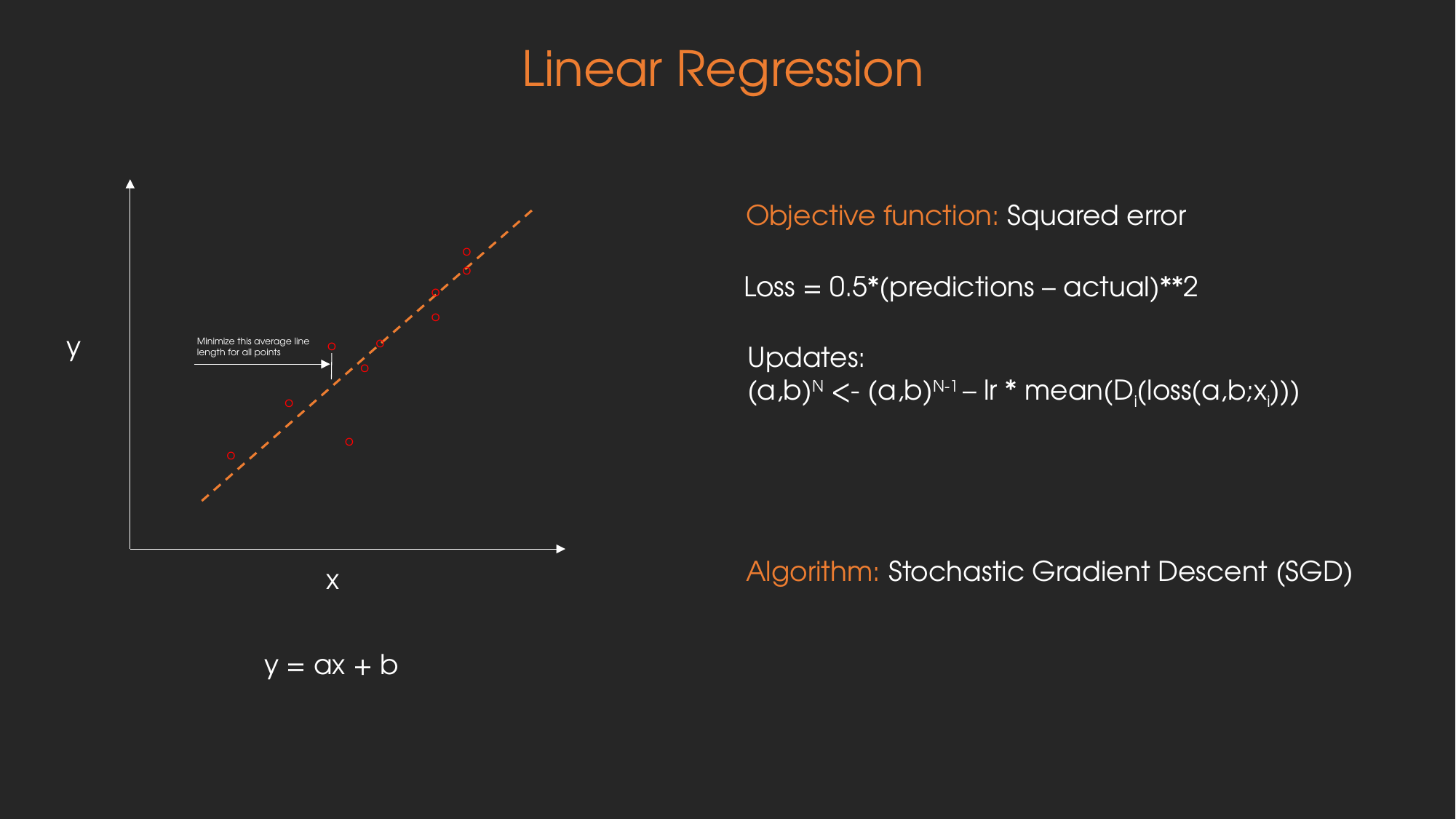

Linear Regression
Objective function: Squared error
o
o
Loss = 0.5*(predictions – actual)**2
o
o
y
o
Minimize this average line
length for all points
o
Updates:
(a,b)N <- (a,b)N-1 – lr * mean(Di(loss(a,b;xi)))
o
o
o
o
Algorithm: Stochastic Gradient Descent (SGD)
x
y = ax + b